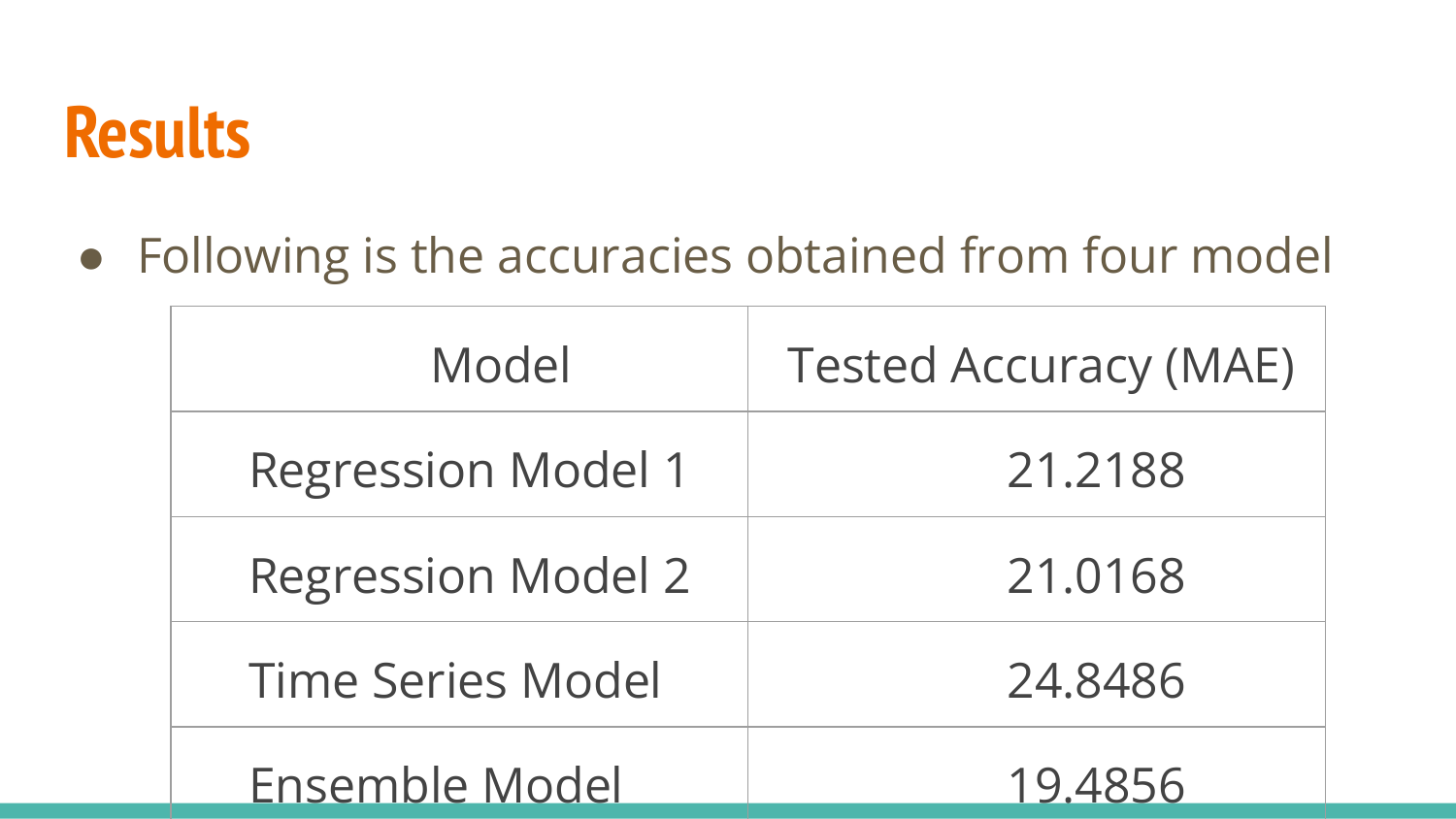

# Results
Following is the accuracies obtained from four model

| Model | Tested Accuracy (MAE) |
| --- | --- |
| Regression Model 1 | 21.2188 |
| Regression Model 2 | 21.0168 |
| Time Series Model | 24.8486 |
| Ensemble Model | 19.4856 |